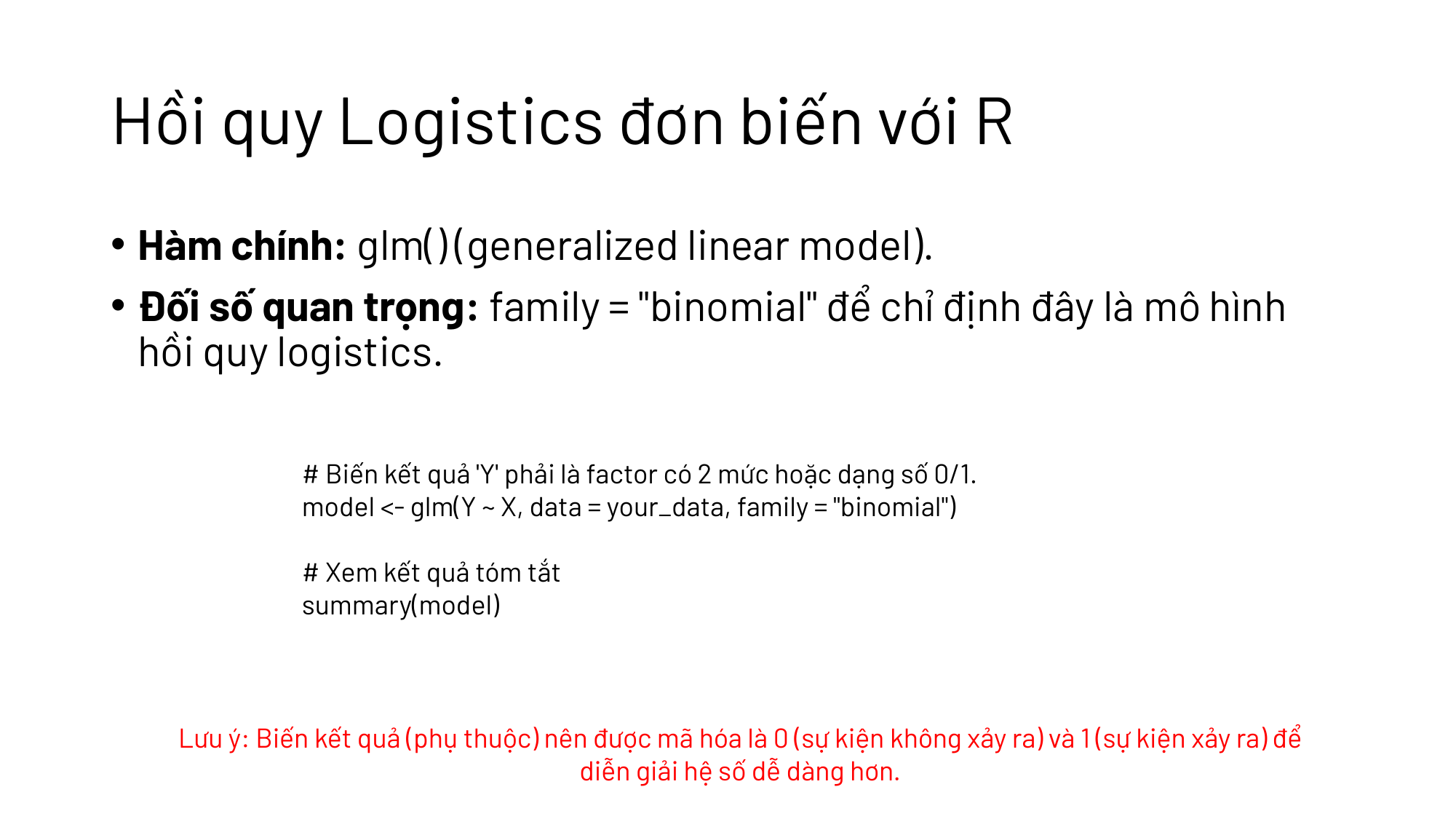

# Hồi quy Logistics đơn biến với R
Hàm chính: glm() (generalized linear model).
Đối số quan trọng: family = "binomial" để chỉ định đây là mô hình hồi quy logistics.

# Biến kết quả 'Y' phải là factor có 2 mức hoặc dạng số 0/1.
model <- glm(Y ~ X, data = your_data, family = "binomial")

# Xem kết quả tóm tắt
summary(model)
Lưu ý: Biến kết quả (phụ thuộc) nên được mã hóa là 0 (sự kiện không xảy ra) và 1 (sự kiện xảy ra) để diễn giải hệ số dễ dàng hơn.